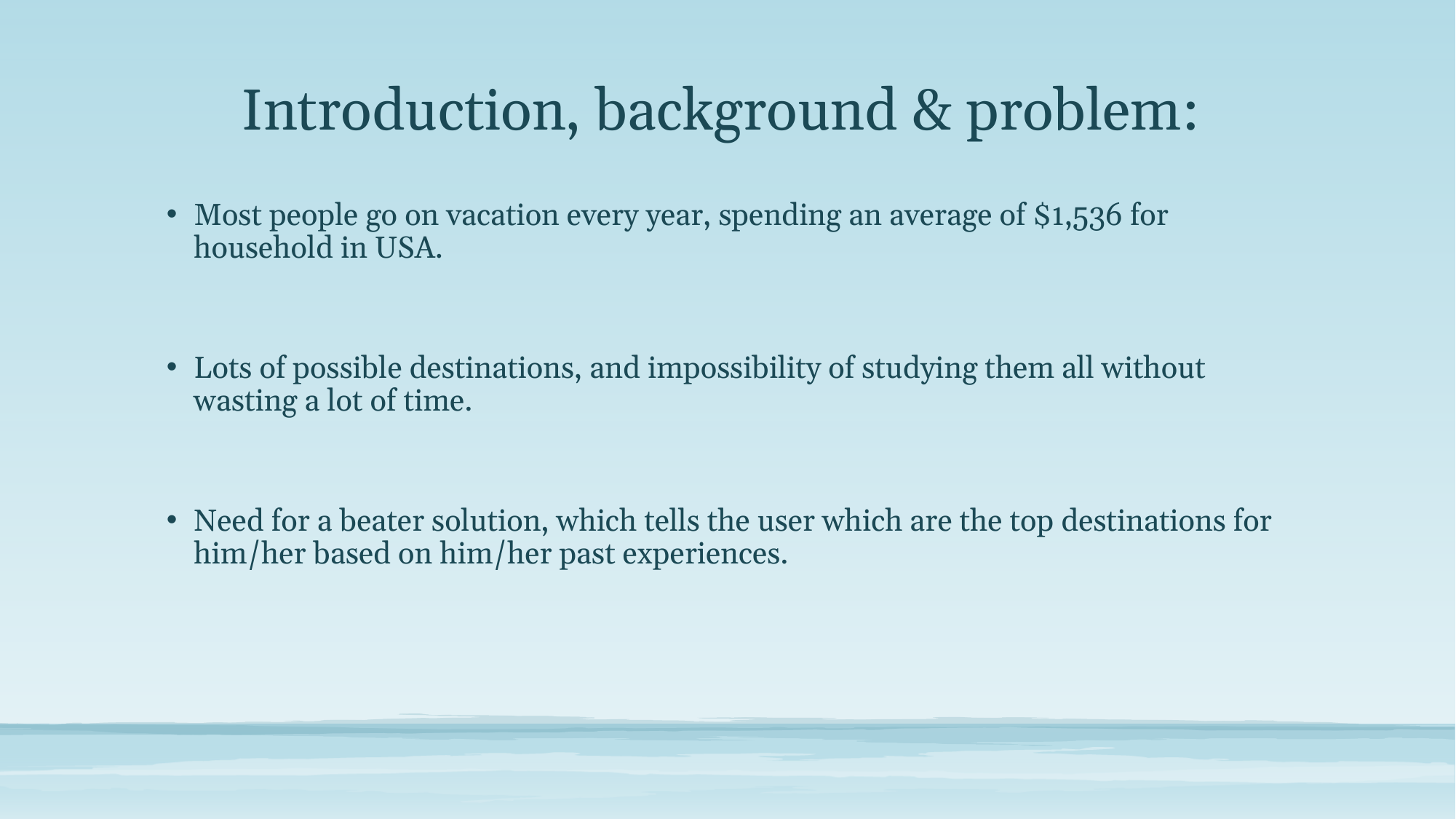

# Introduction, background & problem:
Most people go on vacation every year, spending an average of $1,536 for household in USA.

Lots of possible destinations, and impossibility of studying them all without wasting a lot of time.

Need for a beater solution, which tells the user which are the top destinations for him/her based on him/her past experiences.